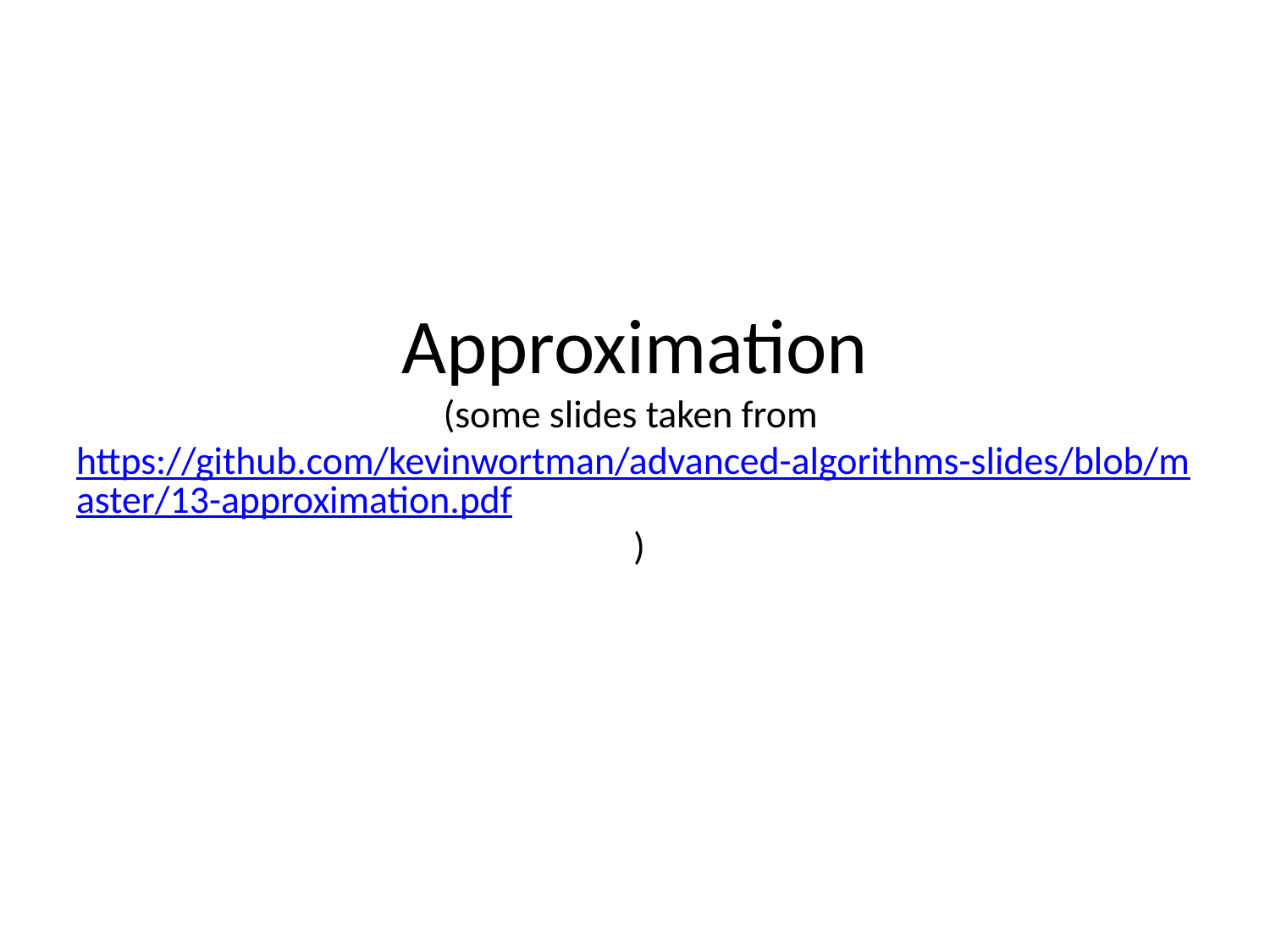

# Approximation (some slides taken from https://github.com/kevinwortman/advanced-algorithms-slides/blob/master/13-approximation.pdf )